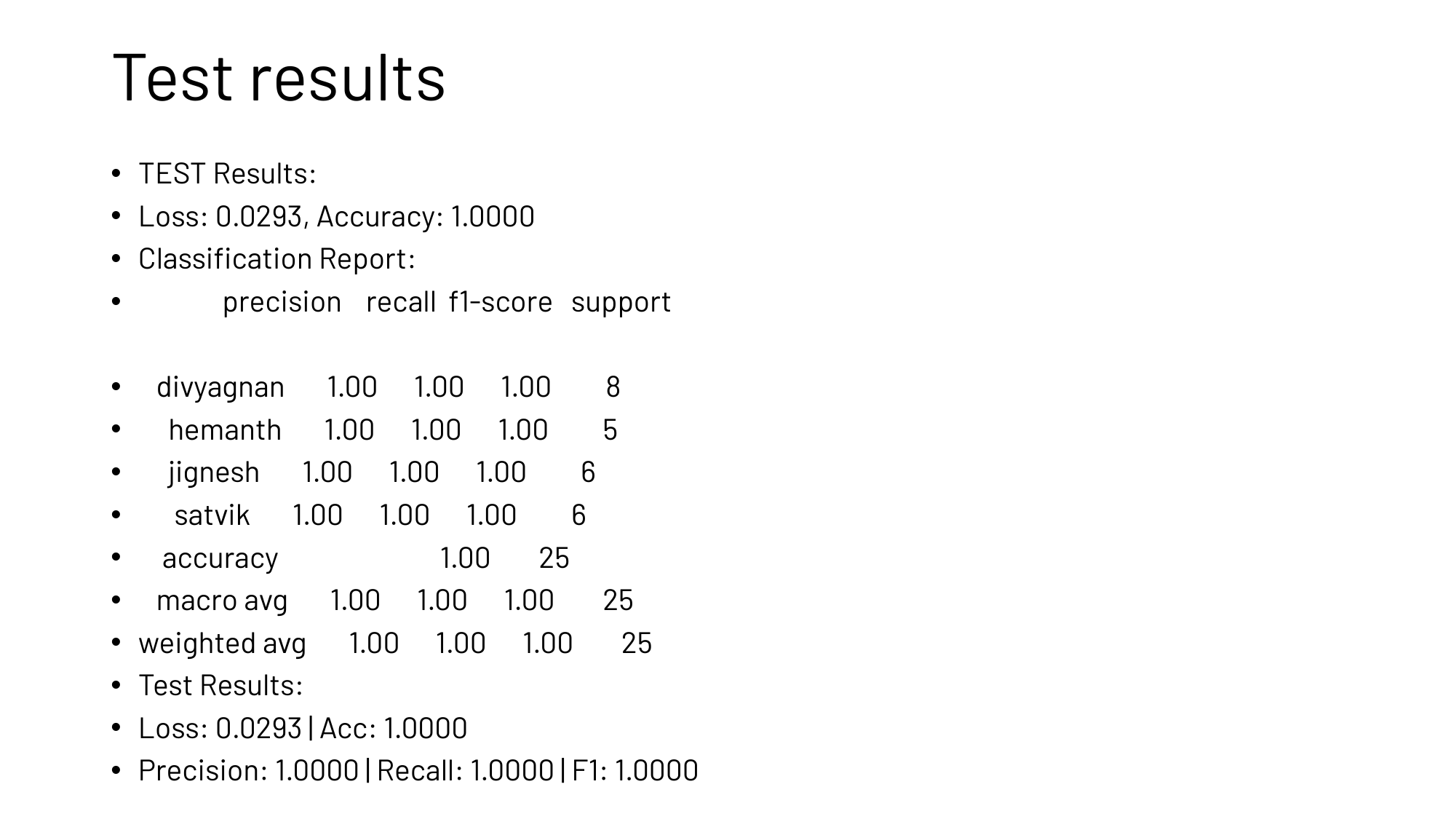

# Test results
TEST Results:
Loss: 0.0293, Accuracy: 1.0000
Classification Report:
              precision    recall  f1-score   support

   divyagnan       1.00      1.00      1.00         8
     hemanth       1.00      1.00      1.00         5
     jignesh       1.00      1.00      1.00         6
      satvik       1.00      1.00      1.00         6
    accuracy                           1.00        25
   macro avg       1.00      1.00      1.00        25
weighted avg       1.00      1.00      1.00        25
Test Results:
Loss: 0.0293 | Acc: 1.0000
Precision: 1.0000 | Recall: 1.0000 | F1: 1.0000